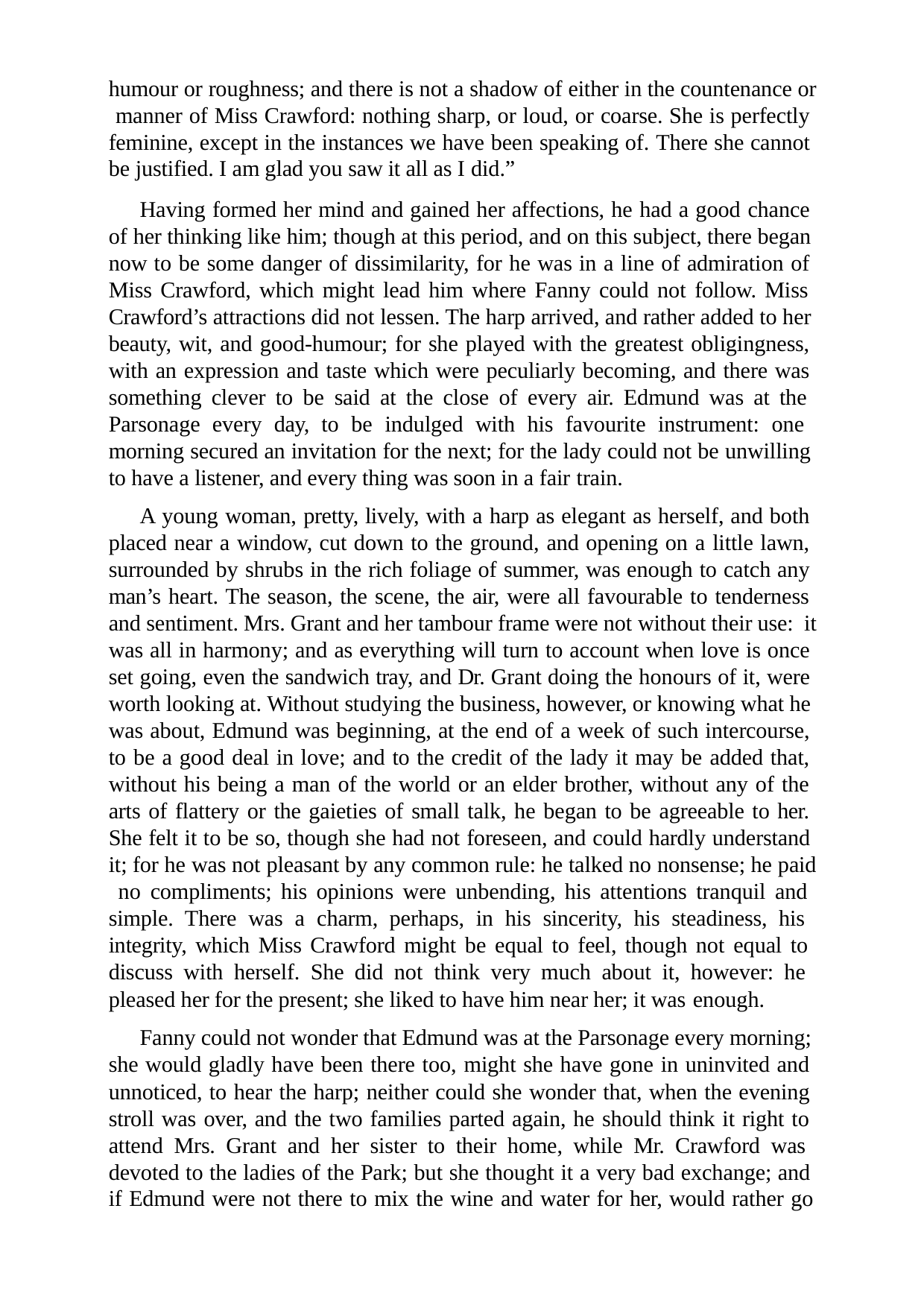

humour or roughness; and there is not a shadow of either in the countenance or  manner of Miss Crawford: nothing sharp, or loud, or coarse. She is perfectly  feminine, except in the instances we have been speaking of. There she cannot  be justified. I am glad you saw it all as I did.”
Having formed her mind and gained her affections, he had a good chance  of her thinking like him; though at this period, and on this subject, there began  now to be some danger of dissimilarity, for he was in a line of admiration of  Miss Crawford, which might lead him where Fanny could not follow. Miss  Crawford’s attractions did not lessen. The harp arrived, and rather added to her  beauty, wit, and good-humour; for she played with the greatest obligingness,  with an expression and taste which were peculiarly becoming, and there was  something clever to be said at the close of every air. Edmund was at the  Parsonage every day, to be indulged with his favourite instrument: one  morning secured an invitation for the next; for the lady could not be unwilling  to have a listener, and every thing was soon in a fair train.
A young woman, pretty, lively, with a harp as elegant as herself, and both  placed near a window, cut down to the ground, and opening on a little lawn,  surrounded by shrubs in the rich foliage of summer, was enough to catch any  man’s heart. The season, the scene, the air, were all favourable to tenderness  and sentiment. Mrs. Grant and her tambour frame were not without their use:  it was all in harmony; and as everything will turn to account when love is once  set going, even the sandwich tray, and Dr. Grant doing the honours of it, were  worth looking at. Without studying the business, however, or knowing what he  was about, Edmund was beginning, at the end of a week of such intercourse,  to be a good deal in love; and to the credit of the lady it may be added that,  without his being a man of the world or an elder brother, without any of the  arts of flattery or the gaieties of small talk, he began to be agreeable to her.  She felt it to be so, though she had not foreseen, and could hardly understand  it; for he was not pleasant by any common rule: he talked no nonsense; he paid  no compliments; his opinions were unbending, his attentions tranquil and  simple. There was a charm, perhaps, in his sincerity, his steadiness, his  integrity, which Miss Crawford might be equal to feel, though not equal to  discuss with herself. She did not think very much about it, however: he  pleased her for the present; she liked to have him near her; it was enough.
Fanny could not wonder that Edmund was at the Parsonage every morning;  she would gladly have been there too, might she have gone in uninvited and  unnoticed, to hear the harp; neither could she wonder that, when the evening  stroll was over, and the two families parted again, he should think it right to  attend Mrs. Grant and her sister to their home, while Mr. Crawford was  devoted to the ladies of the Park; but she thought it a very bad exchange; and  if Edmund were not there to mix the wine and water for her, would rather go